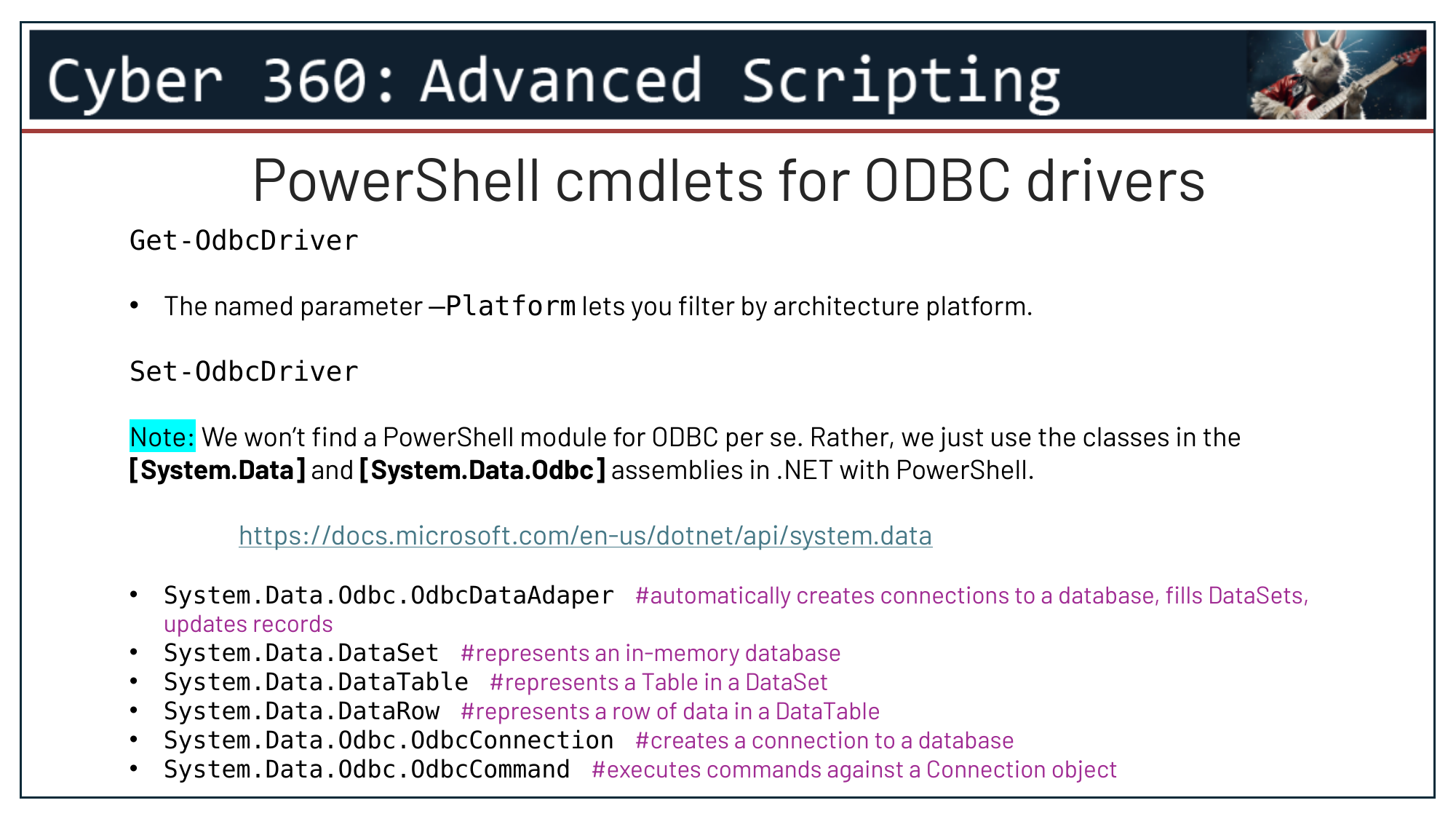

PowerShell cmdlets for ODBC drivers
Get-OdbcDriver

The named parameter –Platform lets you filter by architecture platform.

Set-OdbcDriver

Note: We won’t find a PowerShell module for ODBC per se. Rather, we just use the classes in the [System.Data] and [System.Data.Odbc] assemblies in .NET with PowerShell.

	https://docs.microsoft.com/en-us/dotnet/api/system.data

System.Data.Odbc.OdbcDataAdaper    #automatically creates connections to a database, fills DataSets, updates records
System.Data.DataSet    #represents an in-memory database
System.Data.DataTable    #represents a Table in a DataSet
System.Data.DataRow    #represents a row of data in a DataTable
System.Data.Odbc.OdbcConnection    #creates a connection to a database
System.Data.Odbc.OdbcCommand    #executes commands against a Connection object